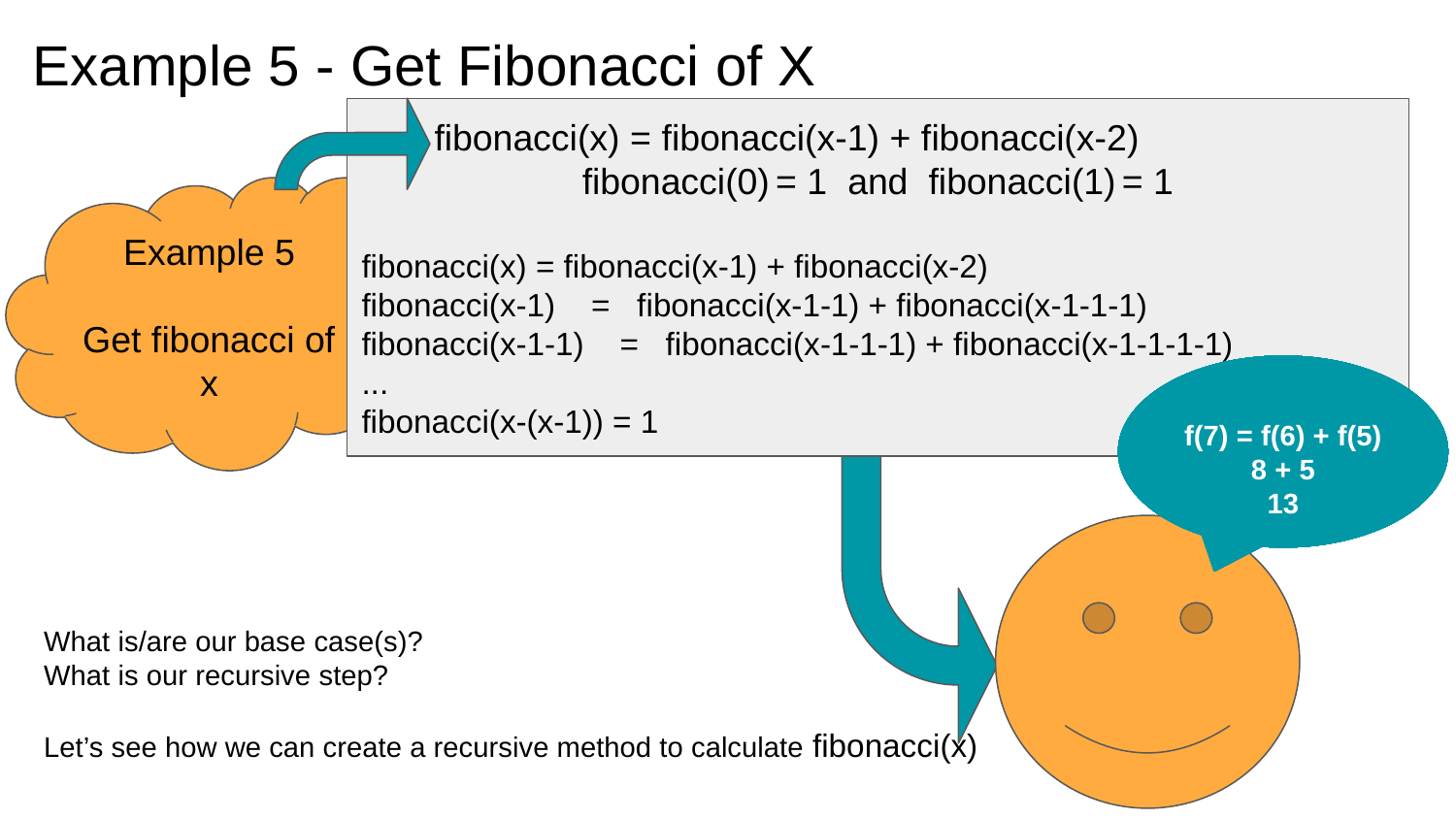

# Example 5 - Get Fibonacci of X

fibonacci(x) = fibonacci(x-1) + fibonacci(x-2)
fibonacci(0) = 1  and  fibonacci(1) = 1

fibonacci(x) = fibonacci(x-1) + fibonacci(x-2)
fibonacci(x-1)    =   fibonacci(x-1-1) + fibonacci(x-1-1-1)
fibonacci(x-1-1)    =   fibonacci(x-1-1-1) + fibonacci(x-1-1-1-1)
...
fibonacci(x-(x-1)) = 1
Example 5

Get fibonacci of x

f(7) = f(6) + f(5)

f(6) = f(5) + f(4)

f(5) = f(4) + f(3)

f(4) = f(3) + f(2)

f(3) = f(2) + f(1)

f(2) = f(1) + f(0)

f(1) = 1

f(2) = f(1) + f(0)
1 + f(0)

f(0) = 0

f(2) = f(1) + f(0)
1 + 0
1

f(3) = f(2) + f(1)
1 + 1
2

f(4) = f(3) + f(2)
2 + 1
3

f(5) = f(4) + f(3)
3 + 2
5

f(6) = f(5) + f(4)
5 + 3
8

f(7) = f(6) + f(5)
8 + 5
13

What is/are our base case(s)?
What is our recursive step?

Let’s see how we can create a recursive method to calculate fibonacci(x)